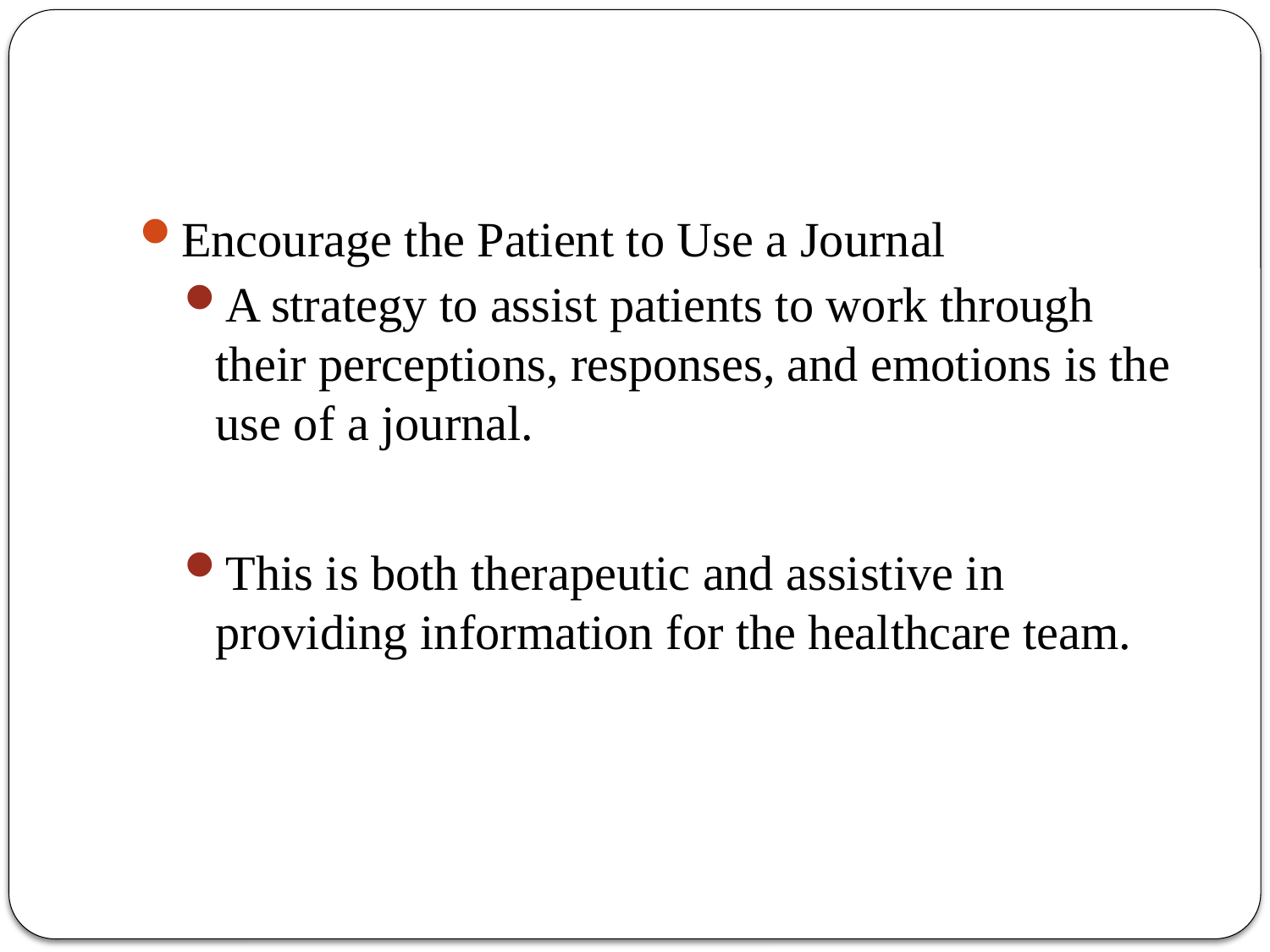

#
Encourage the Patient to Use a Journal
A strategy to assist patients to work through their perceptions, responses, and emotions is the use of a journal.

This is both therapeutic and assistive in providing information for the healthcare team.